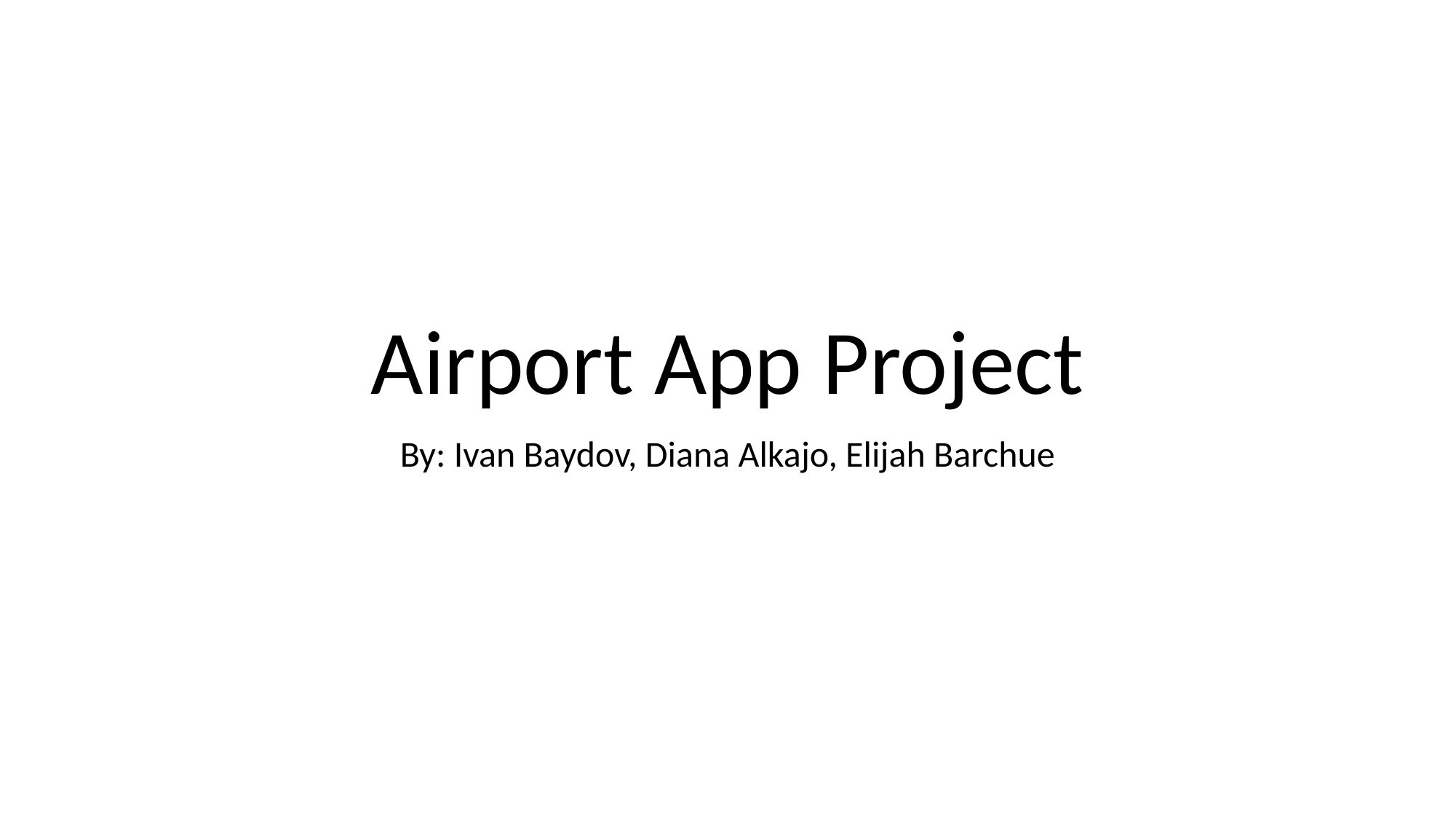

# Airport App Project
By: Ivan Baydov, Diana Alkajo, Elijah Barchue